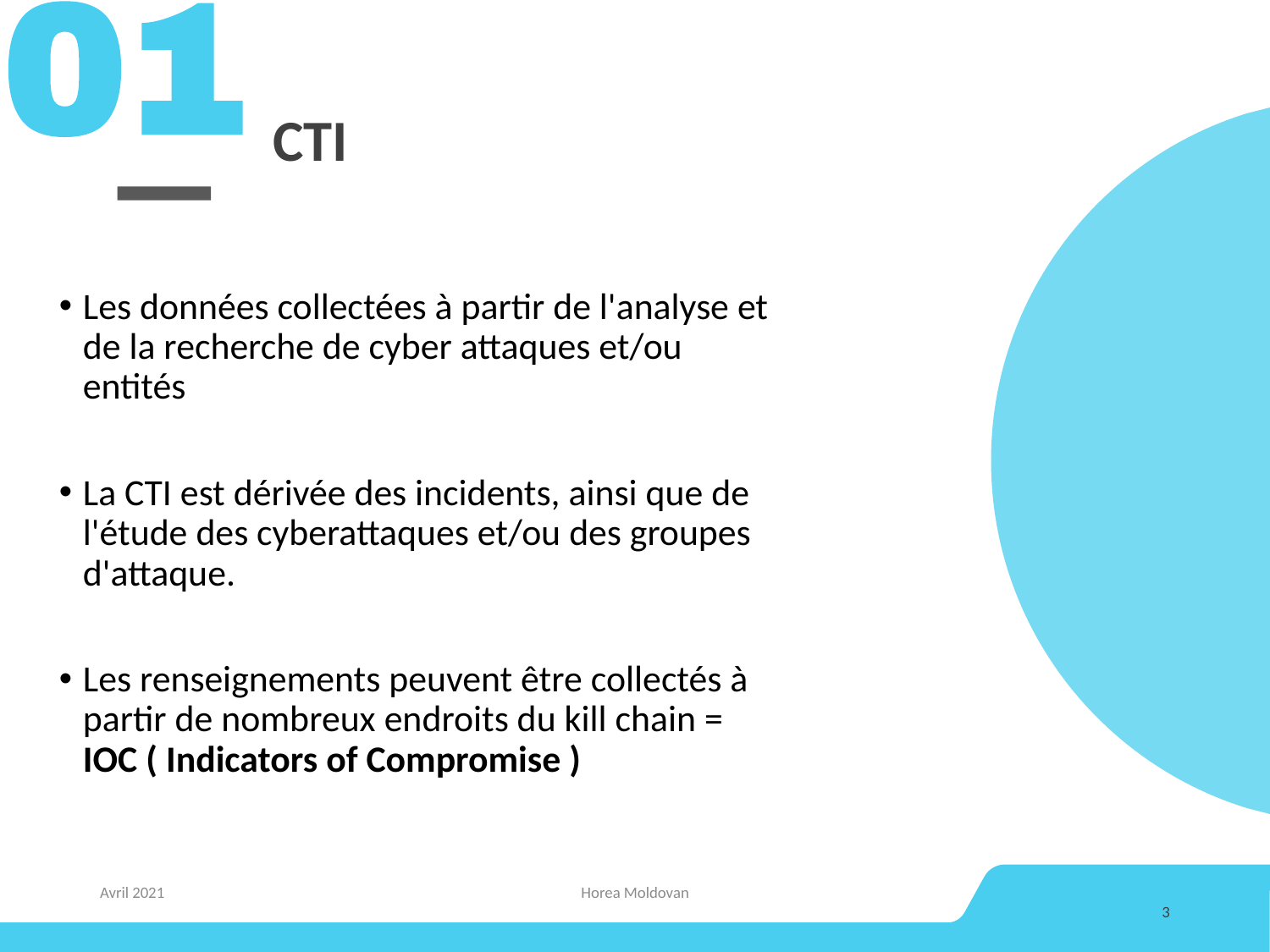

01
# CTI

Les données collectées à partir de l'analyse et de la recherche de cyber attaques et/ou entités

La CTI est dérivée des incidents, ainsi que de l'étude des cyberattaques et/ou des groupes d'attaque.

Les renseignements peuvent être collectés à partir de nombreux endroits du kill chain = IOC ( Indicators of Compromise )
Avril 2021
Horea Moldovan
3